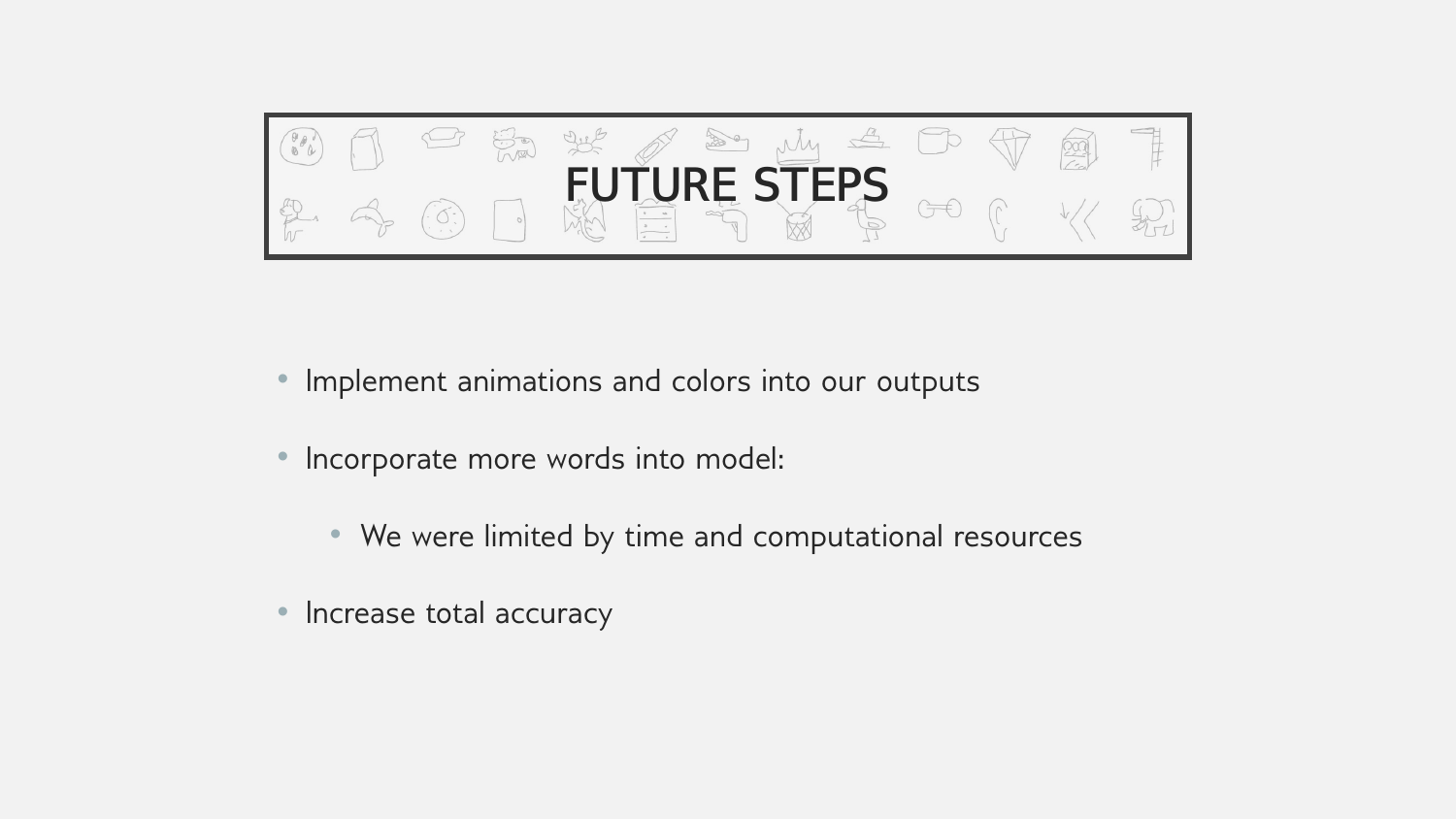

# FUTURE STEPS
Implement animations and colors into our outputs
Incorporate more words into model:
We were limited by time and computational resources
Increase total accuracy